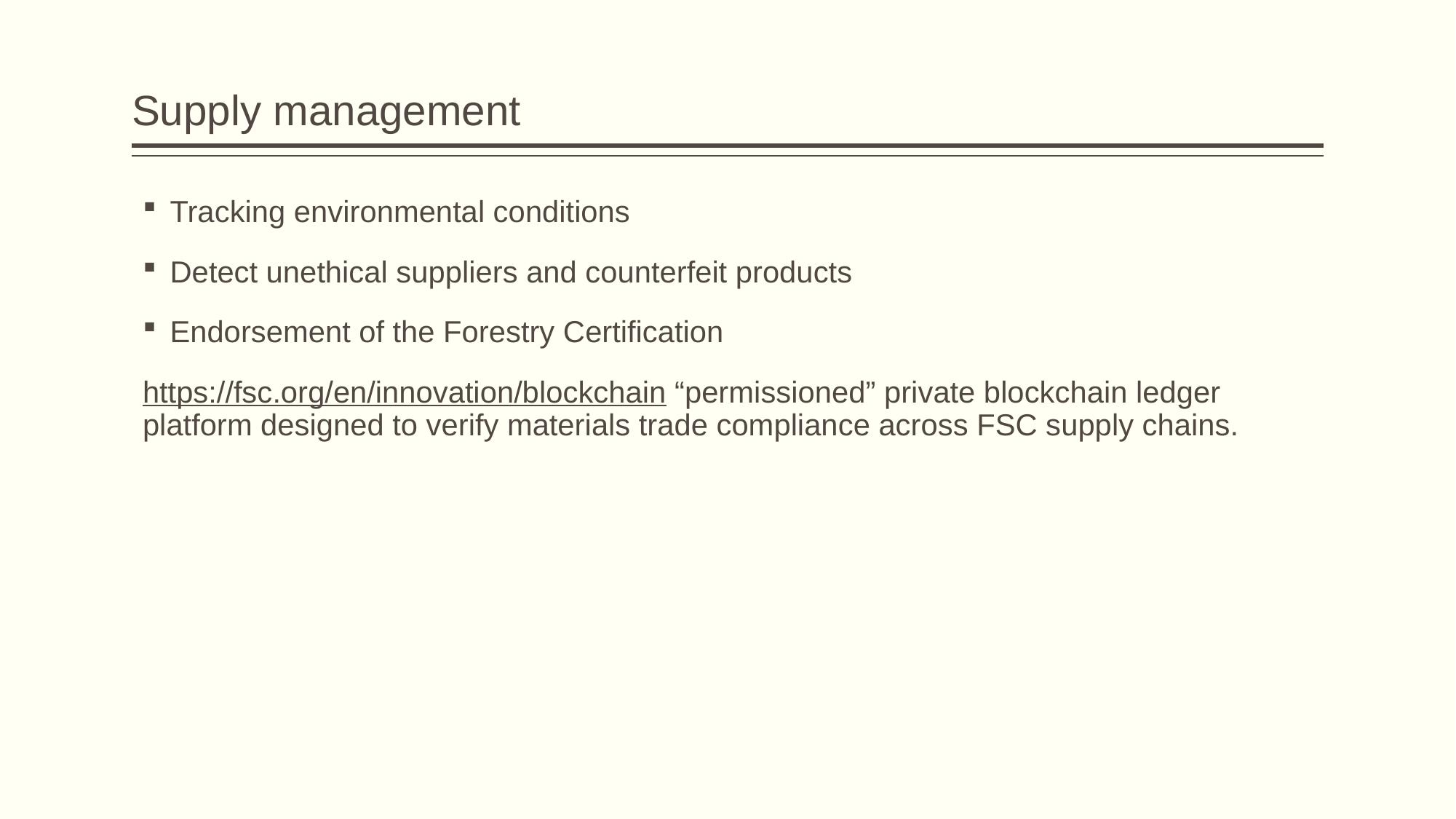

# Supply management
Tracking environmental conditions
Detect unethical suppliers and counterfeit products
Endorsement of the Forestry Certification
https://fsc.org/en/innovation/blockchain “permissioned” private blockchain ledger platform designed to verify materials trade compliance across FSC supply chains.